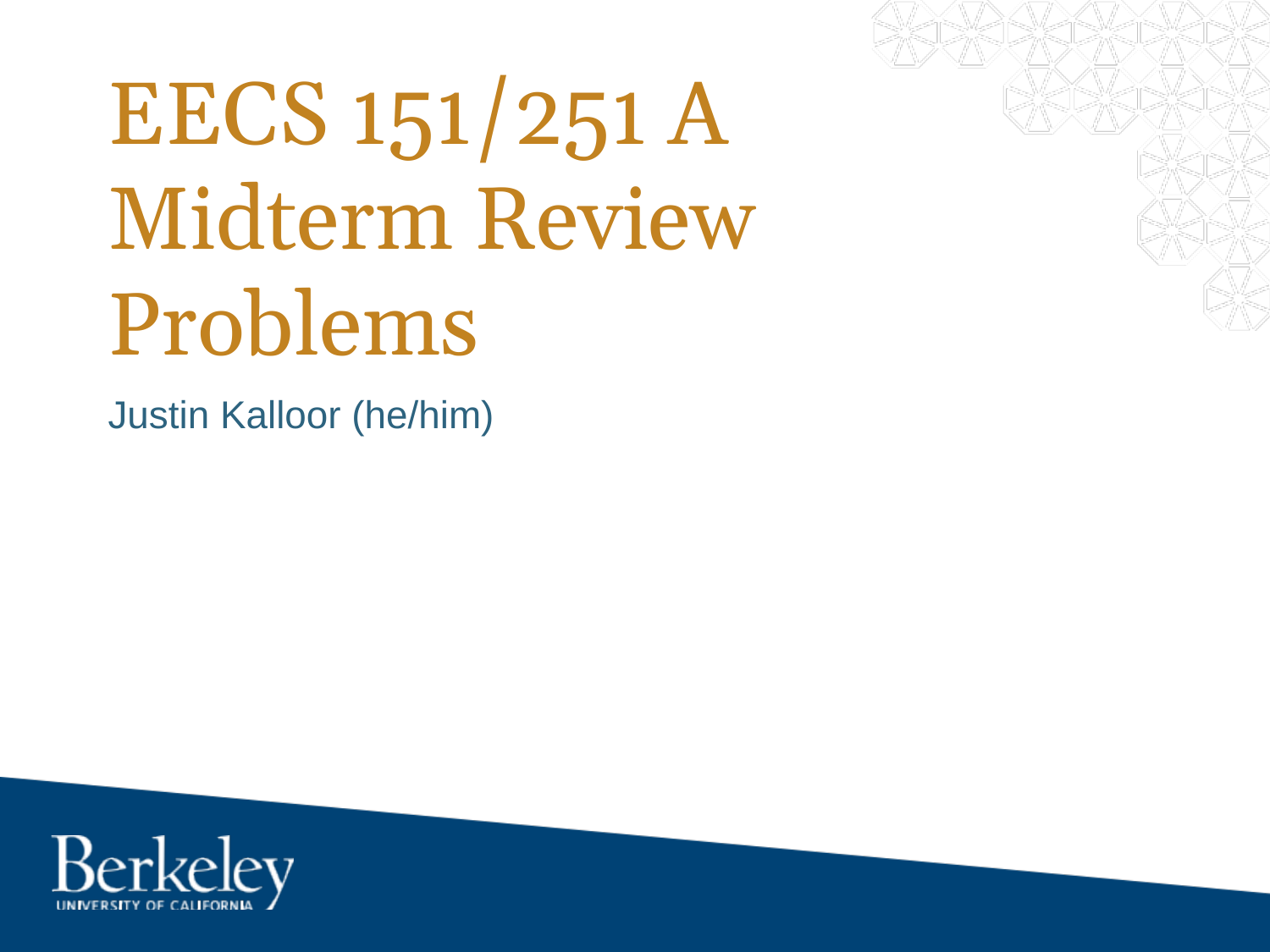

# EECS 151/251 A Midterm Review Problems
Justin Kalloor (he/him)